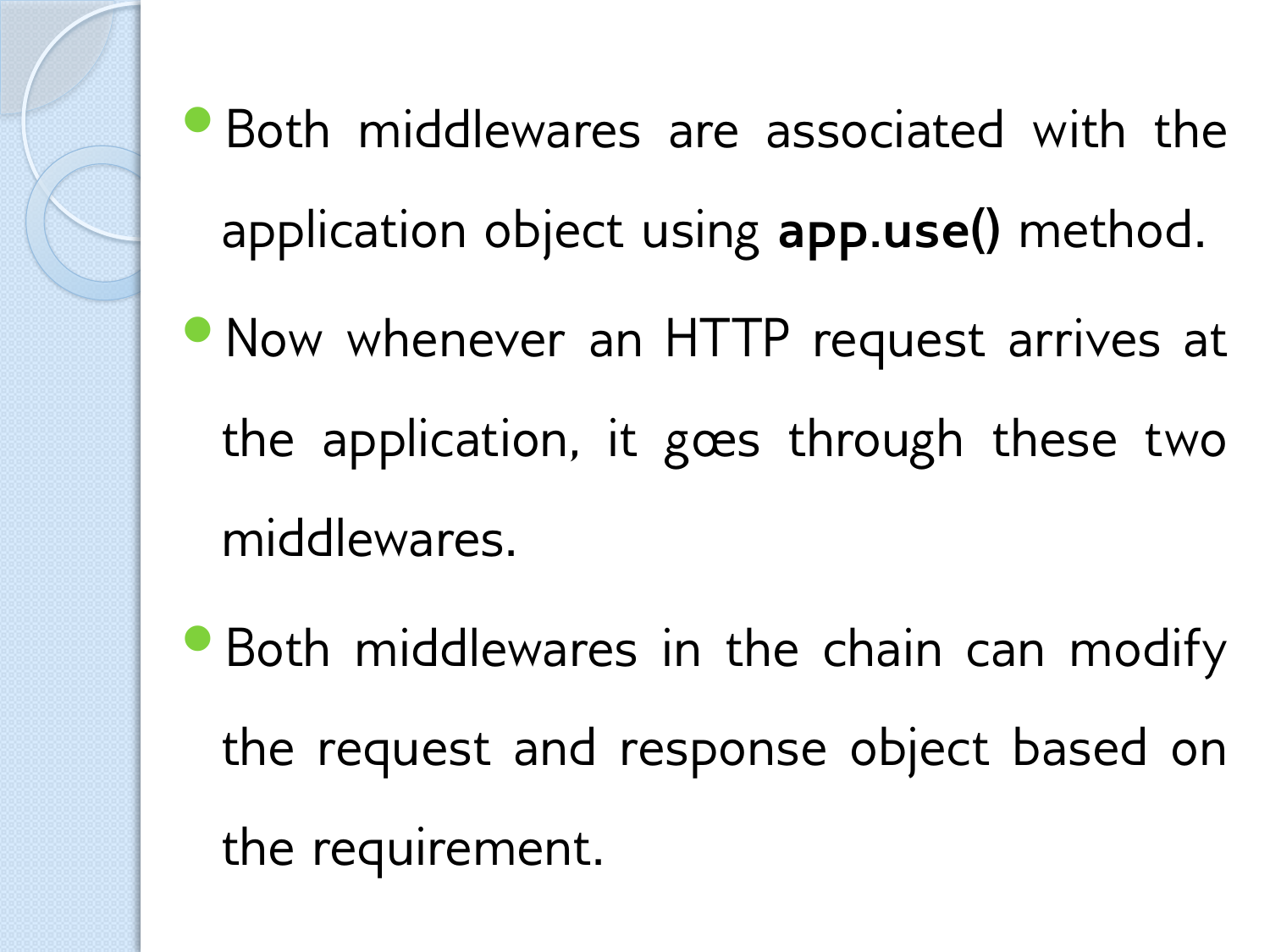

Both middlewares are associated with the application object using app.use() method.
Now whenever an HTTP request arrives at the application, it goes through these two middlewares.
Both middlewares in the chain can modify the request and response object based on the requirement.